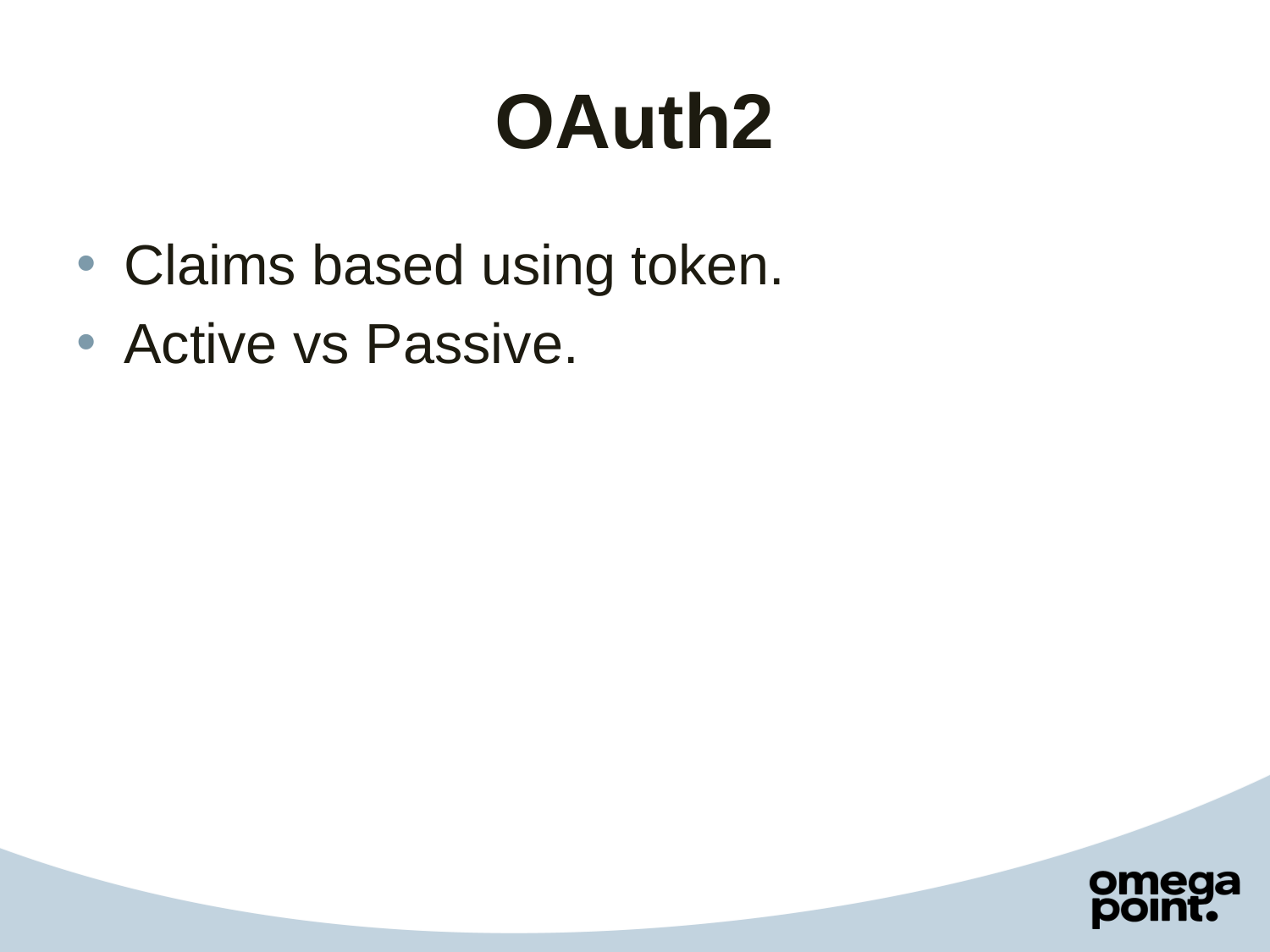

# OAuth2
Claims based using token.
Active vs Passive.